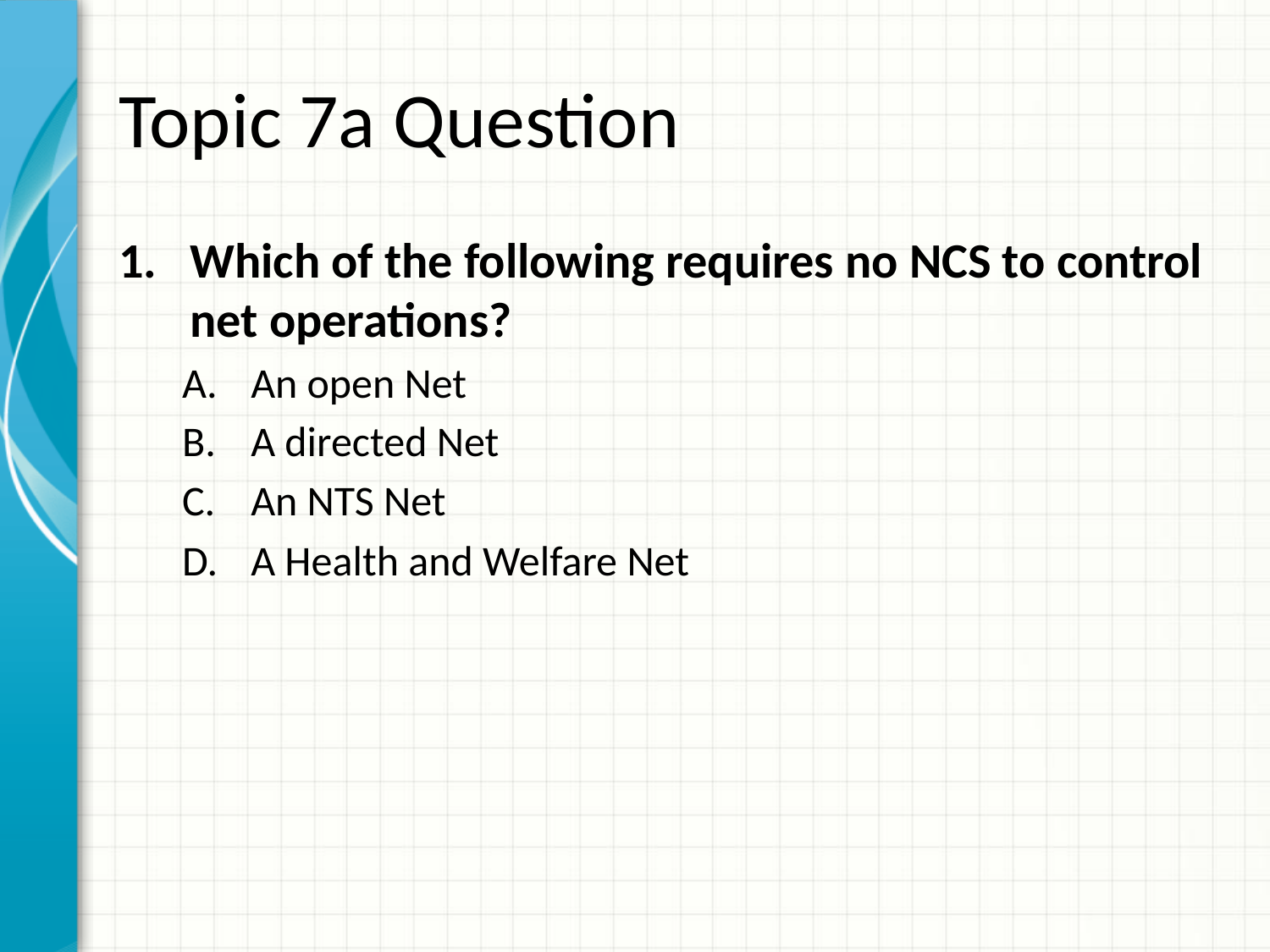

# Topic 7a Question
Which of the following requires no NCS to control net operations?
An open Net
A directed Net
An NTS Net
A Health and Welfare Net